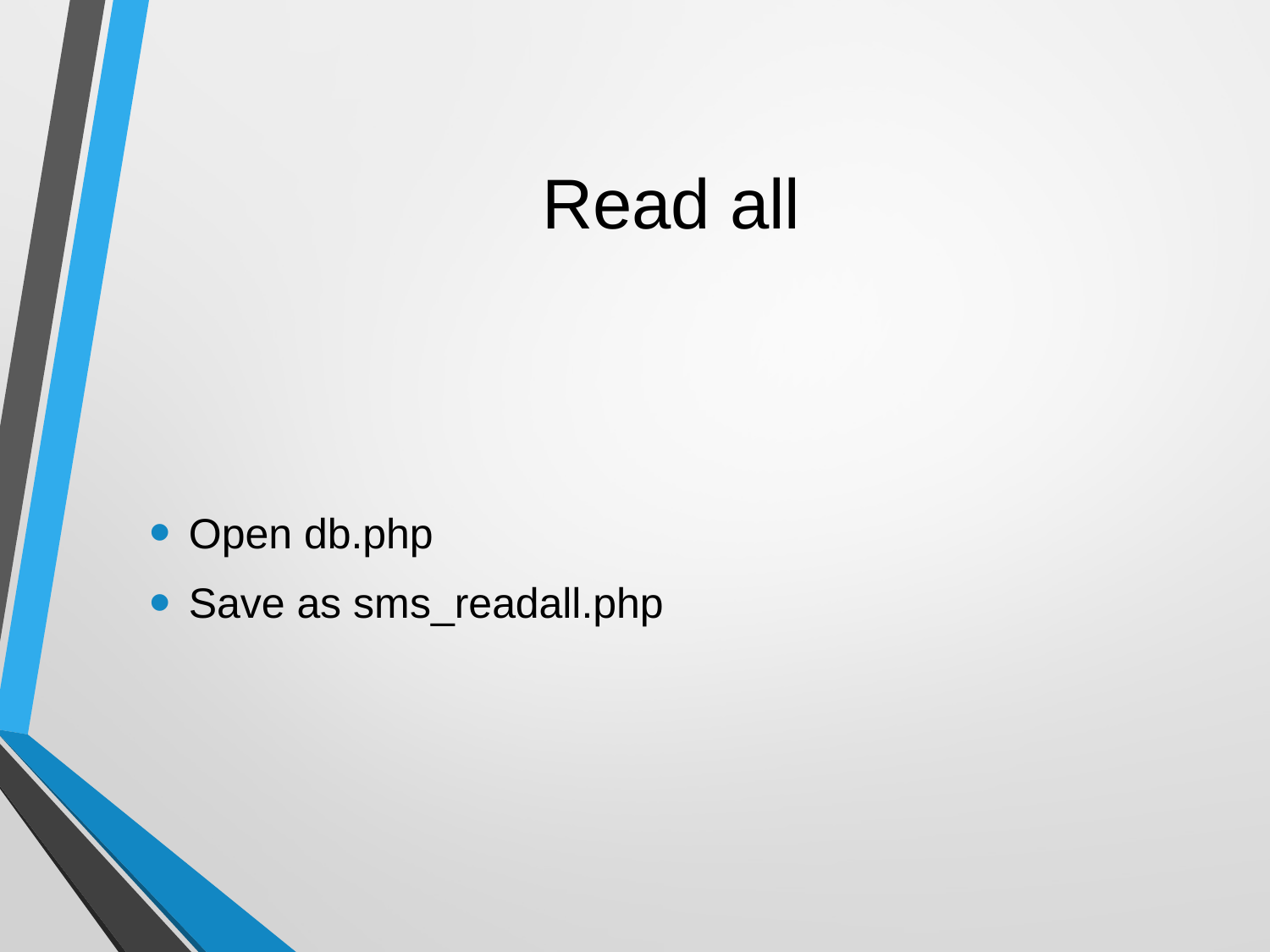

# Read all
Open db.php
Save as sms_readall.php